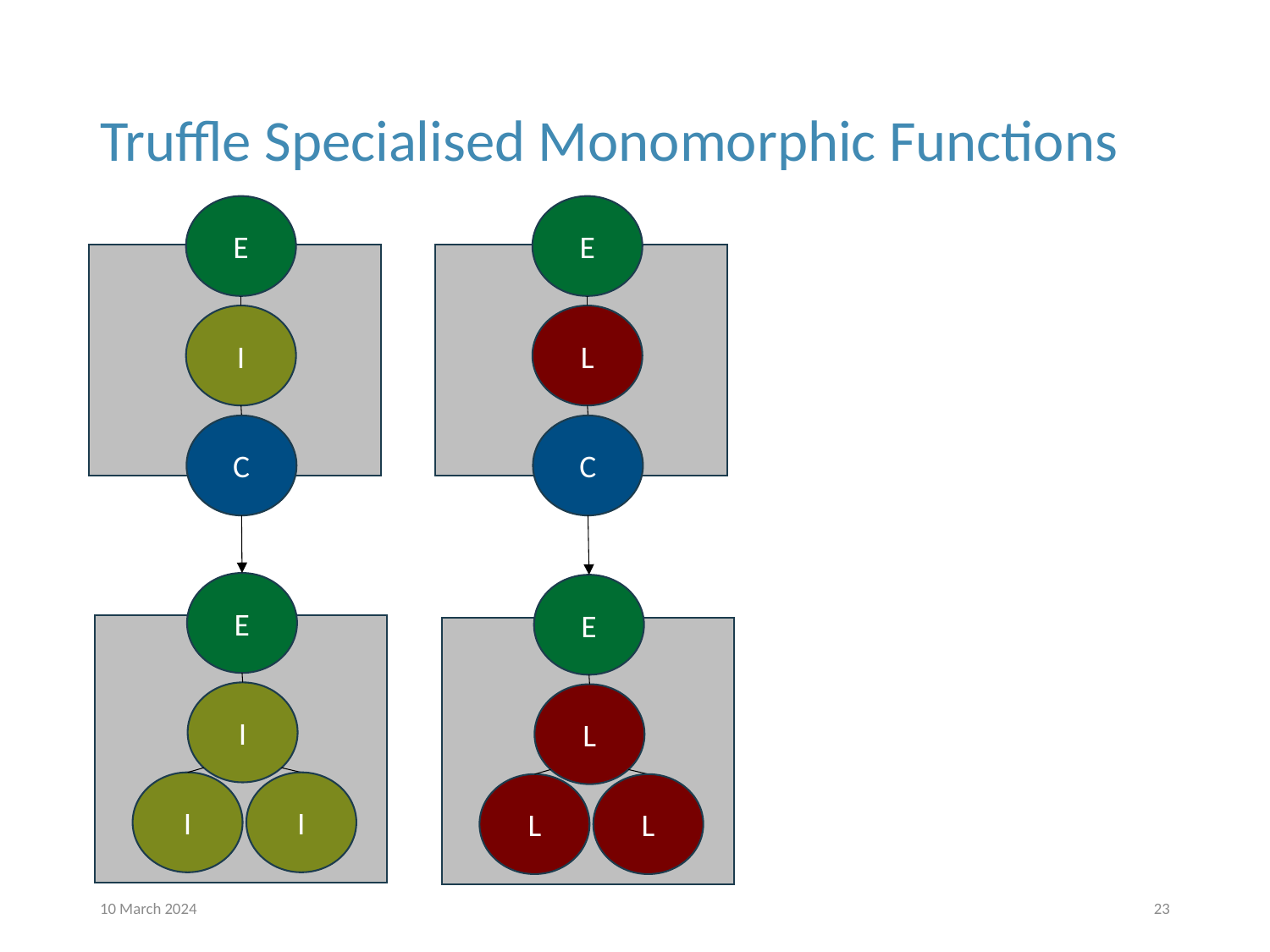

# Truffle Specialised Monomorphic Functions
E
E

I
L
C
C
E
E

I
L
I
I
L
L
10 March 2024
23